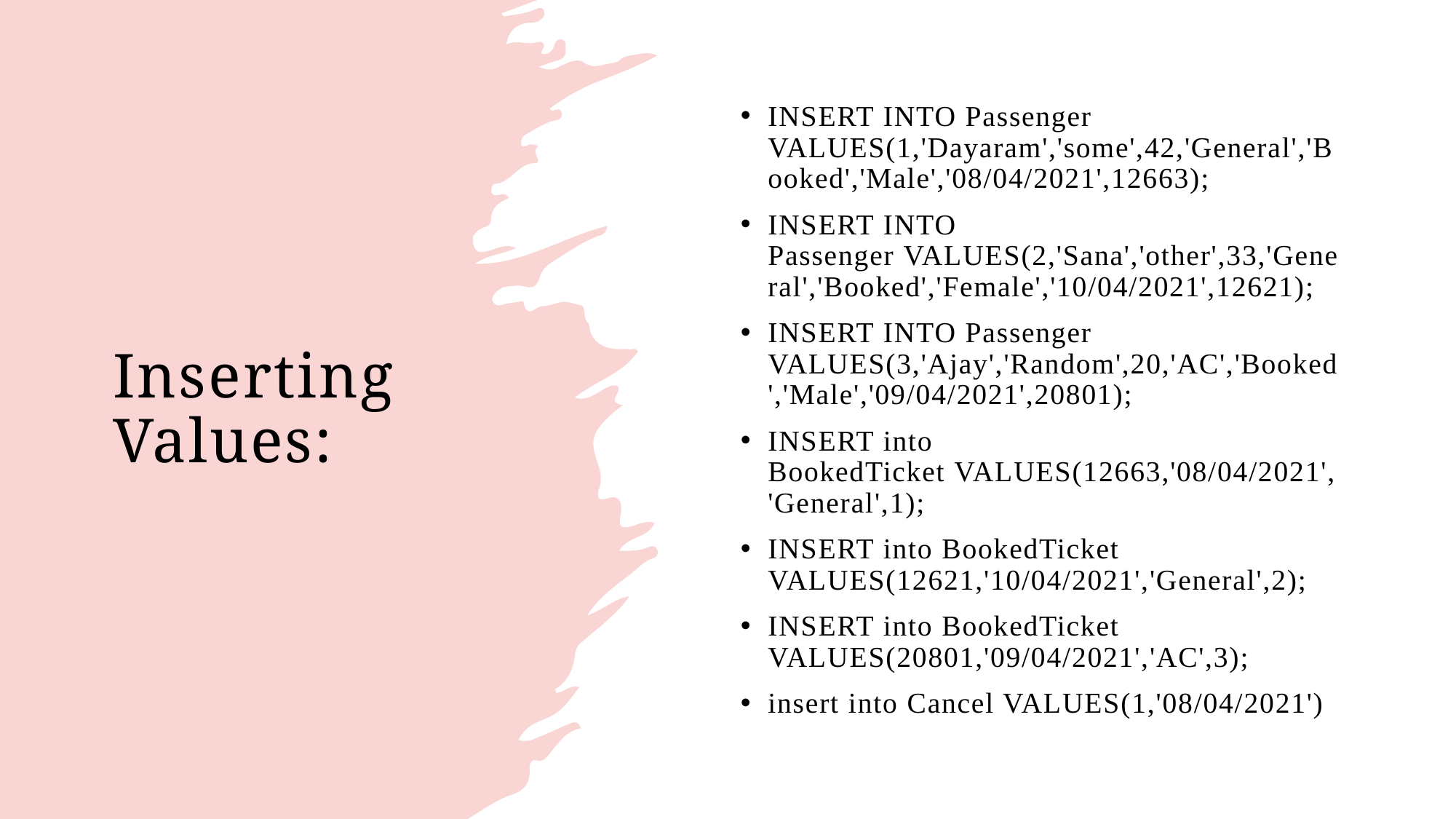

# Inserting Values:
INSERT INTO Passenger VALUES(1,'Dayaram','some',42,'General','Booked','Male','08/04/2021',12663);
INSERT INTO Passenger VALUES(2,'Sana','other',33,'General','Booked','Female','10/04/2021',12621);
INSERT INTO Passenger VALUES(3,'Ajay','Random',20,'AC','Booked','Male','09/04/2021',20801);
INSERT into BookedTicket VALUES(12663,'08/04/2021','General',1);
INSERT into BookedTicket VALUES(12621,'10/04/2021','General',2);
INSERT into BookedTicket VALUES(20801,'09/04/2021','AC',3);
insert into Cancel VALUES(1,'08/04/2021')